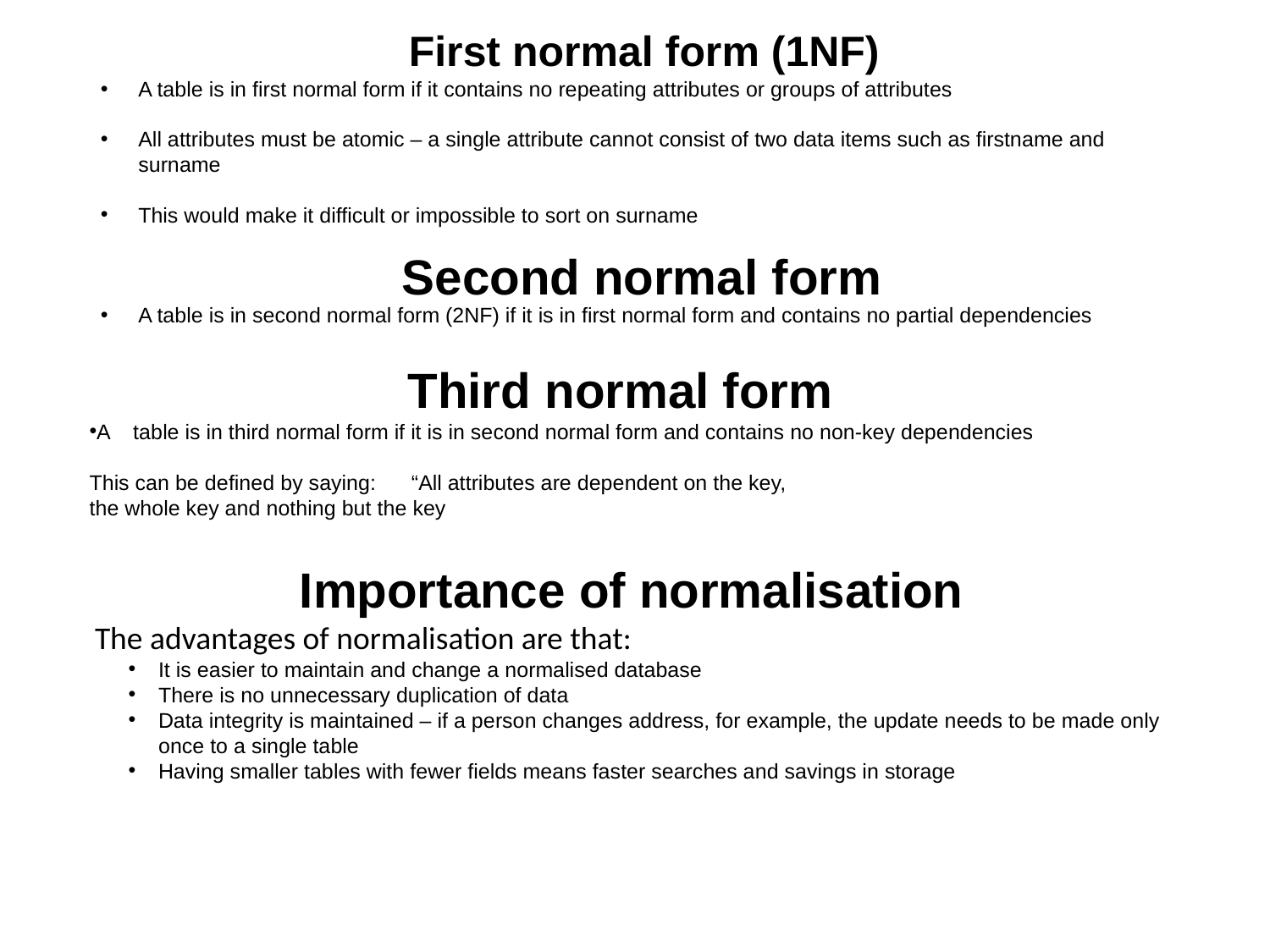

First normal form (1NF)
A table is in first normal form if it contains no repeating attributes or groups of attributes
All attributes must be atomic – a single attribute cannot consist of two data items such as firstname and surname
This would make it difficult or impossible to sort on surname

A table is in second normal form (2NF) if it is in first normal form and contains no partial dependencies

Second normal form
Third normal form
A    table is in third normal form if it is in second normal form and contains no non-key dependencies

This can be defined by saying:      “All attributes are dependent on the key,
the whole key and nothing but the key
Importance of normalisation
The advantages of normalisation are that:
It is easier to maintain and change a normalised database
There is no unnecessary duplication of data
Data integrity is maintained – if a person changes address, for example, the update needs to be made only once to a single table
Having smaller tables with fewer fields means faster searches and savings in storage